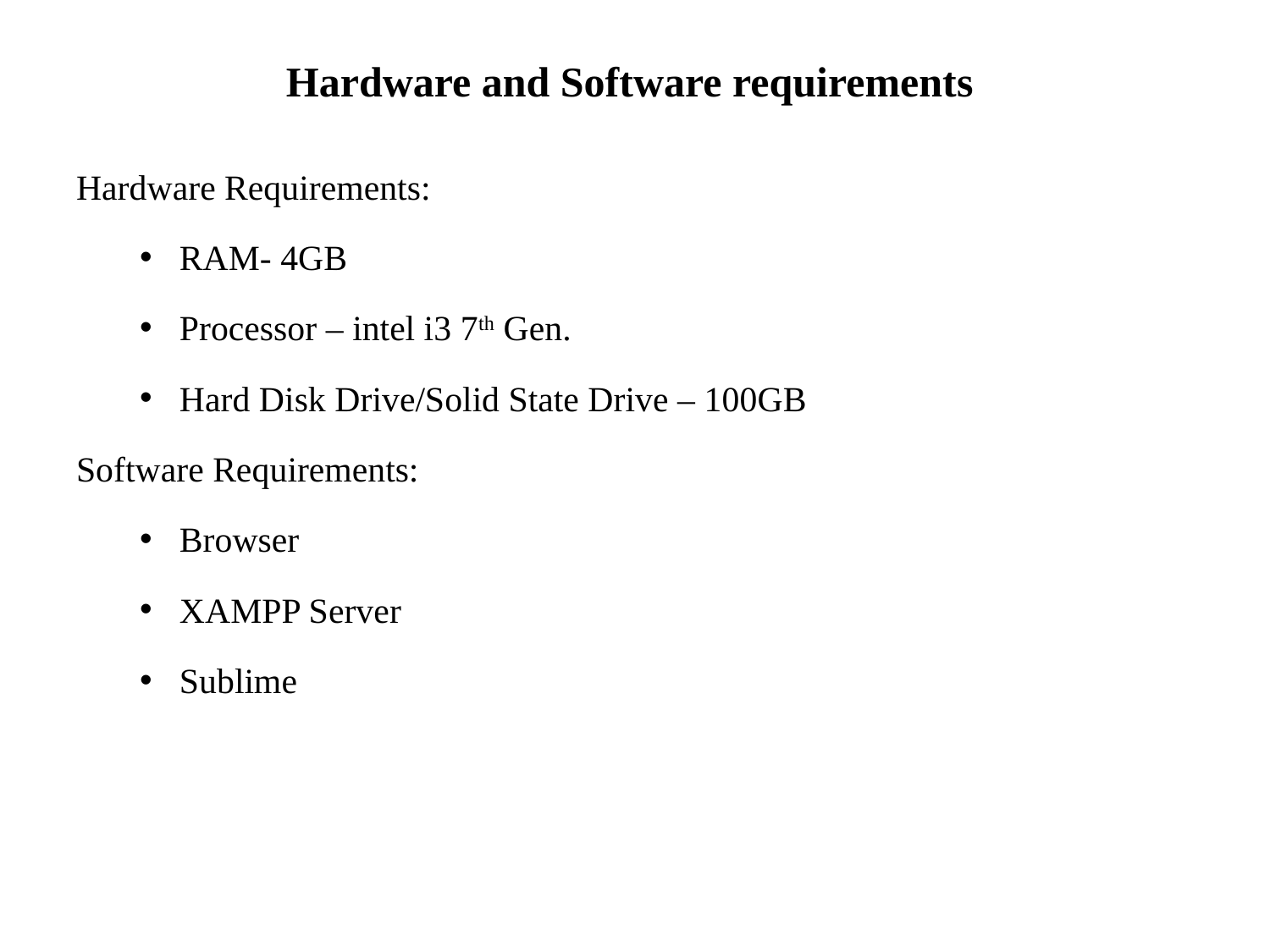

# Hardware and Software requirements
Hardware Requirements:
RAM- 4GB
Processor – intel i3 7th Gen.
Hard Disk Drive/Solid State Drive – 100GB
Software Requirements:
Browser
XAMPP Server
Sublime